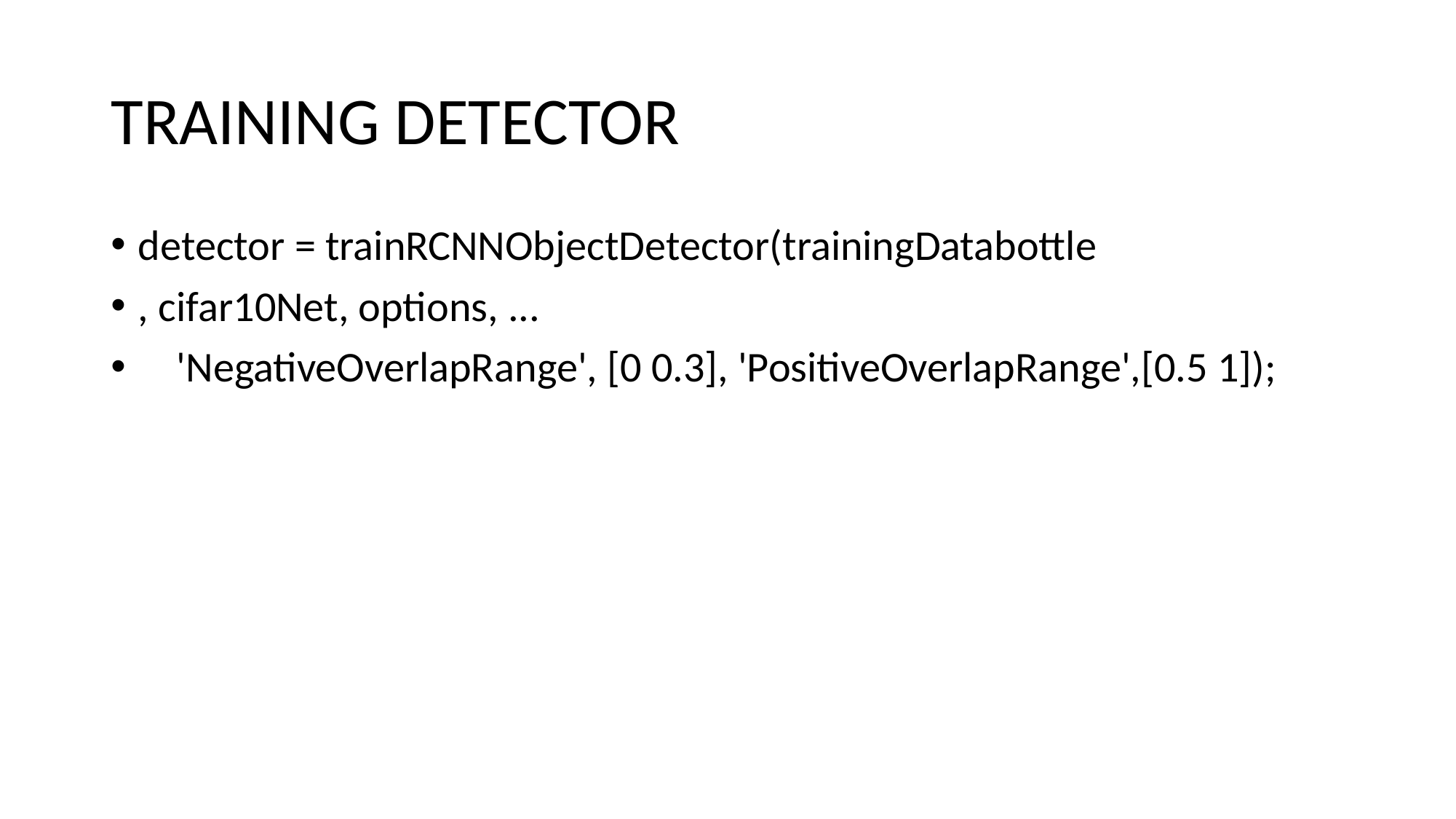

# TRAINING DETECTOR
detector = trainRCNNObjectDetector(trainingDatabottle
, cifar10Net, options, ...
    'NegativeOverlapRange', [0 0.3], 'PositiveOverlapRange',[0.5 1]);